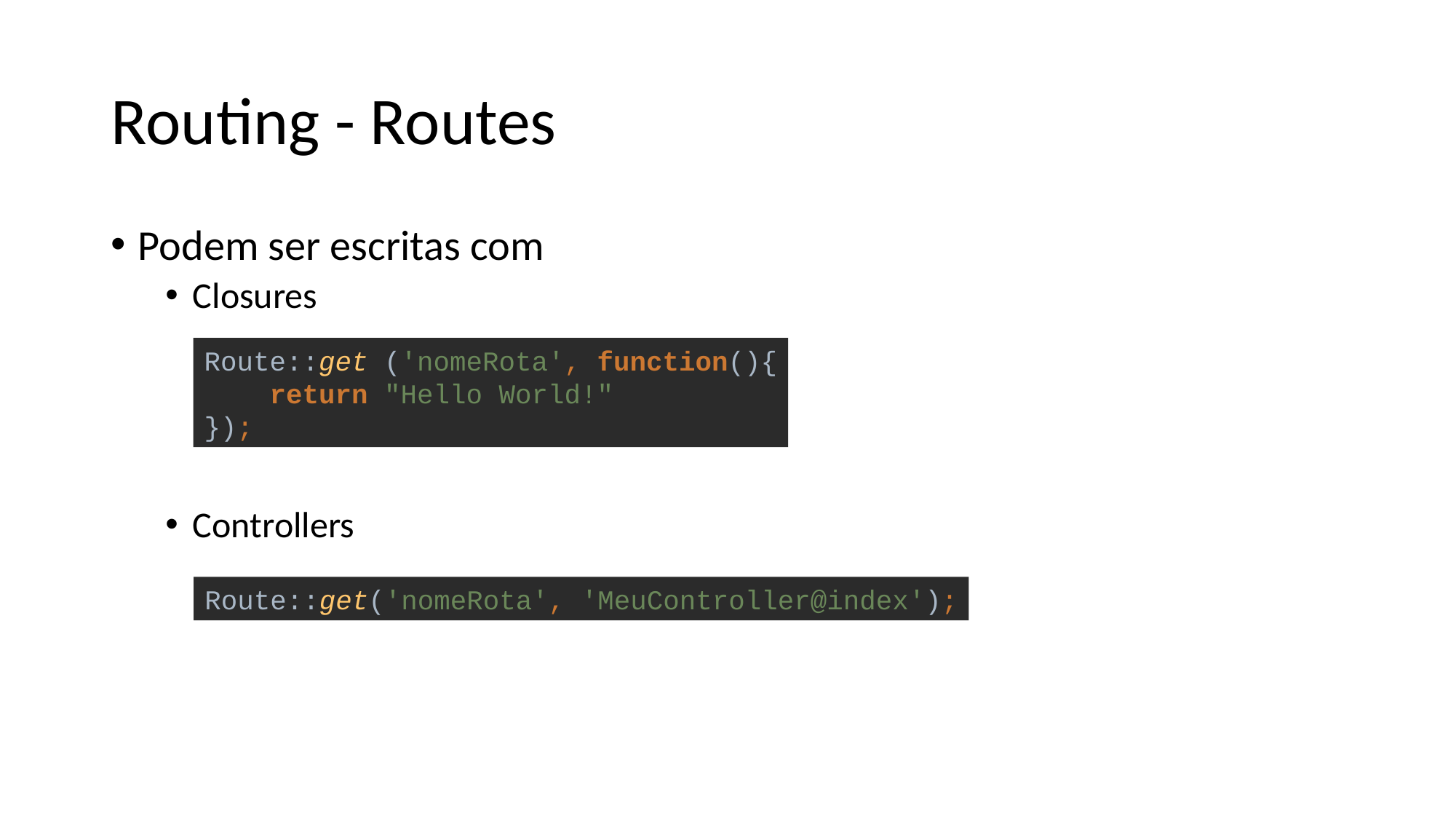

# Routing - Routes
Podem ser escritas com
Closures

Controllers
Route::get ('nomeRota', function(){
    return "Hello World!"
});
Route::get('nomeRota', 'MeuController@index');